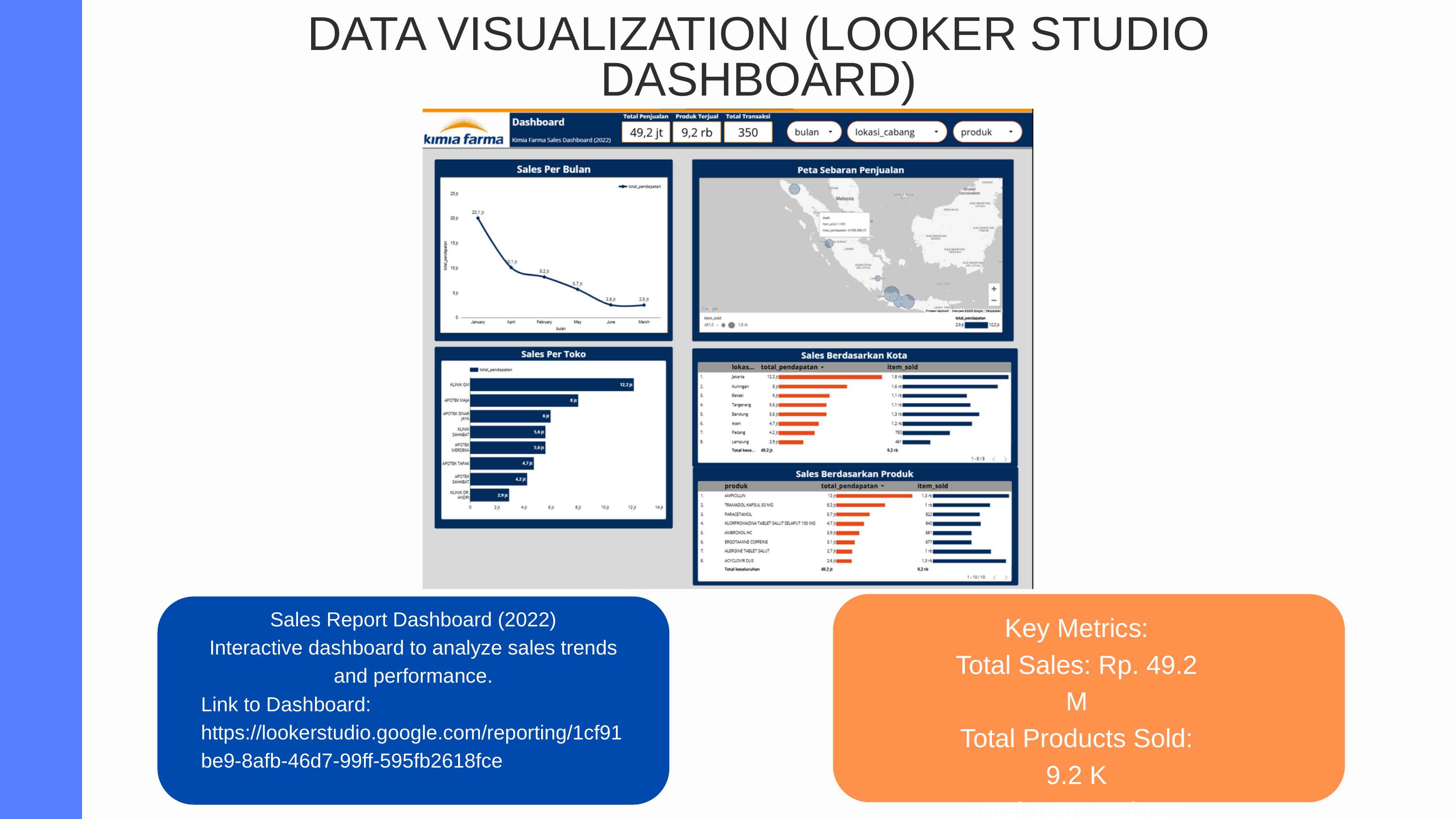

DATA VISUALIZATION (LOOKER STUDIO DASHBOARD)

Key Metrics:
Total Sales: Rp. 49.2 M
Total Products Sold: 9.2 K
Total Transactions: 350

Sales Report Dashboard (2022)
Interactive dashboard to analyze sales trends and performance.
Link to Dashboard: https://lookerstudio.google.com/reporting/1cf91be9-8afb-46d7-99ff-595fb2618fce